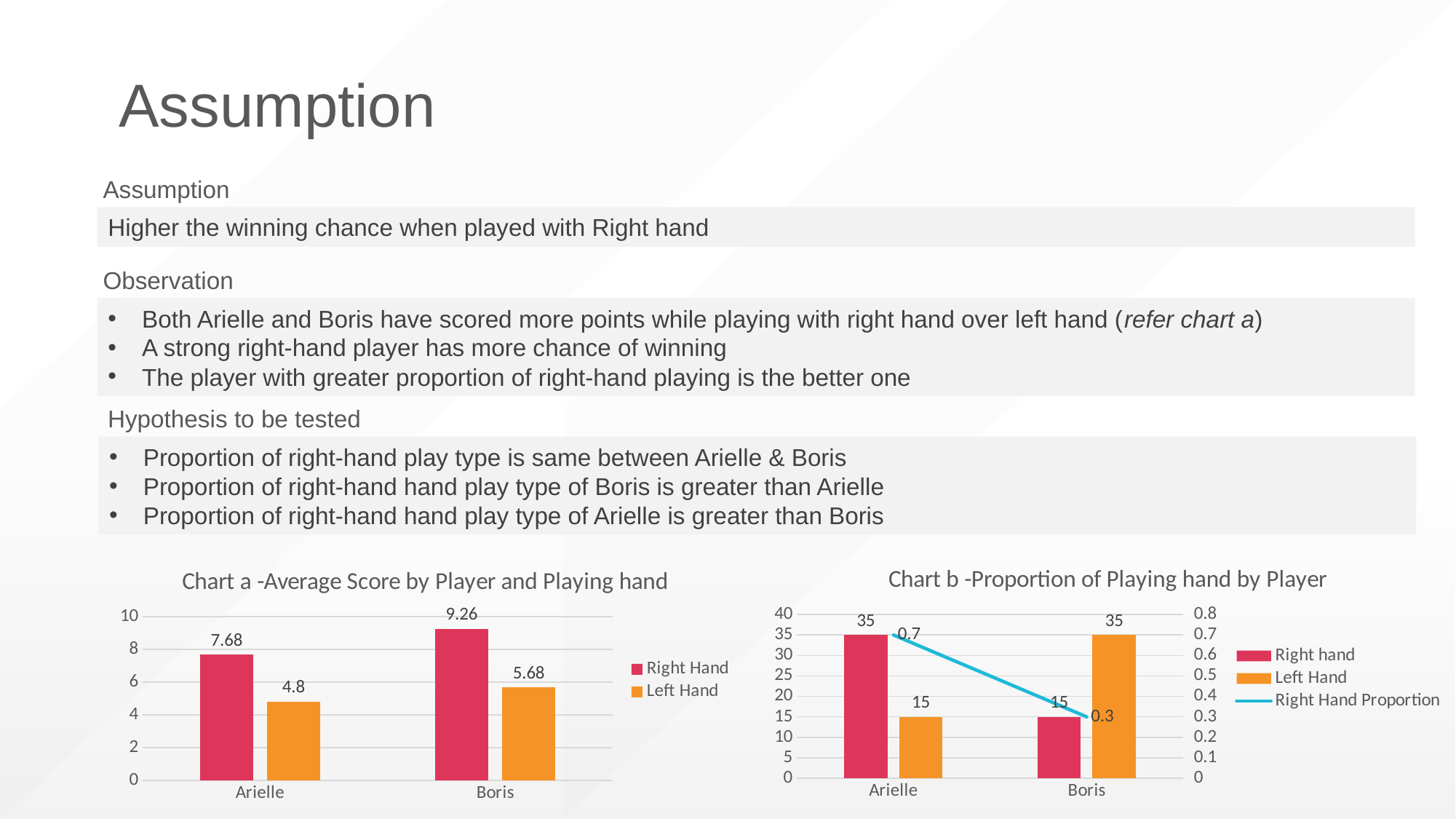

# Assumption
Assumption
Higher the winning chance when played with Right hand
Observation
Both Arielle and Boris have scored more points while playing with right hand over left hand
A strong right-hand player has more chance of winning
The player with greater proportion of right-hand playing is the better one
Both Arielle and Boris have scored more points while playing with right hand over left hand (refer chart a)
A strong right-hand player has more chance of winning
The player with greater proportion of right-hand playing is the better one
Hypothesis to be tested
Proportion of right-hand play type is same between Arielle & Boris
Proportion of right-hand hand play type of Boris is greater than Arielle
Proportion of right-hand hand play type of Arielle is greater than Boris

### Chart: Chart b -Proportion of Playing hand by Player

| Category | Right hand | Left Hand | Right Hand Proportion |
|---|---|---|---|
| Arielle | 35.0 | 15.0 | 0.7 |
| Boris | 15.0 | 35.0 | 0.3 |

### Chart: Chart a -Average Score by Player and Playing hand

| Category | Right Hand | Left Hand |
|---|---|---|
| Arielle | 7.68 | 4.8 |
| Boris | 9.26 | 5.68 |